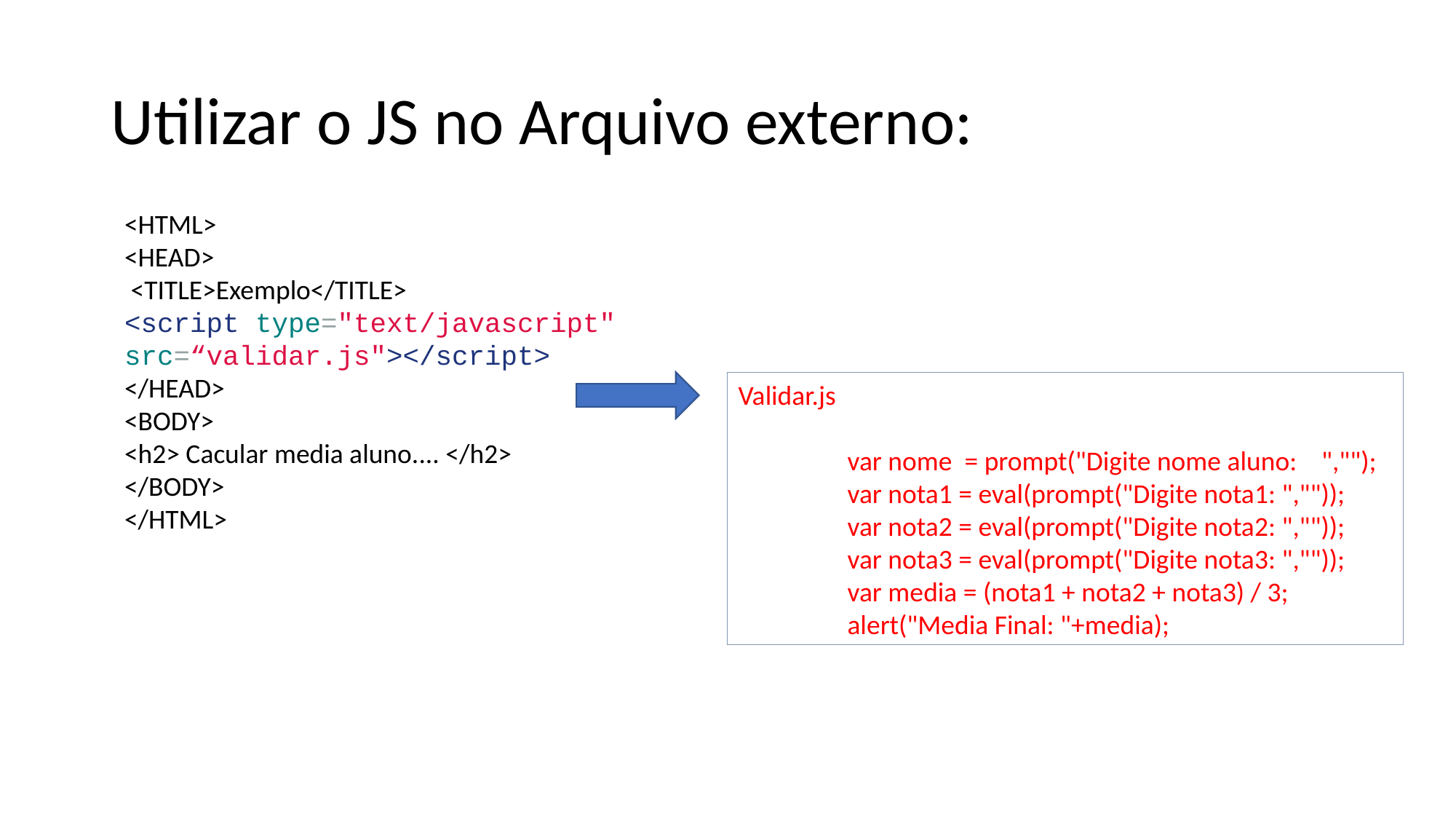

# Utilizar o JS no Arquivo externo:
<HTML>
<HEAD>
 <TITLE>Exemplo</TITLE>
<script type="text/javascript" src=“validar.js"></script>
</HEAD>
<BODY>
<h2> Cacular media aluno.... </h2>
</BODY>
</HTML>

Validar.js

	var nome  = prompt("Digite nome aluno:    ","");
	var nota1 = eval(prompt("Digite nota1: ",""));
	var nota2 = eval(prompt("Digite nota2: ",""));
	var nota3 = eval(prompt("Digite nota3: ",""));
	var media = (nota1 + nota2 + nota3) / 3;
	alert("Media Final: "+media);